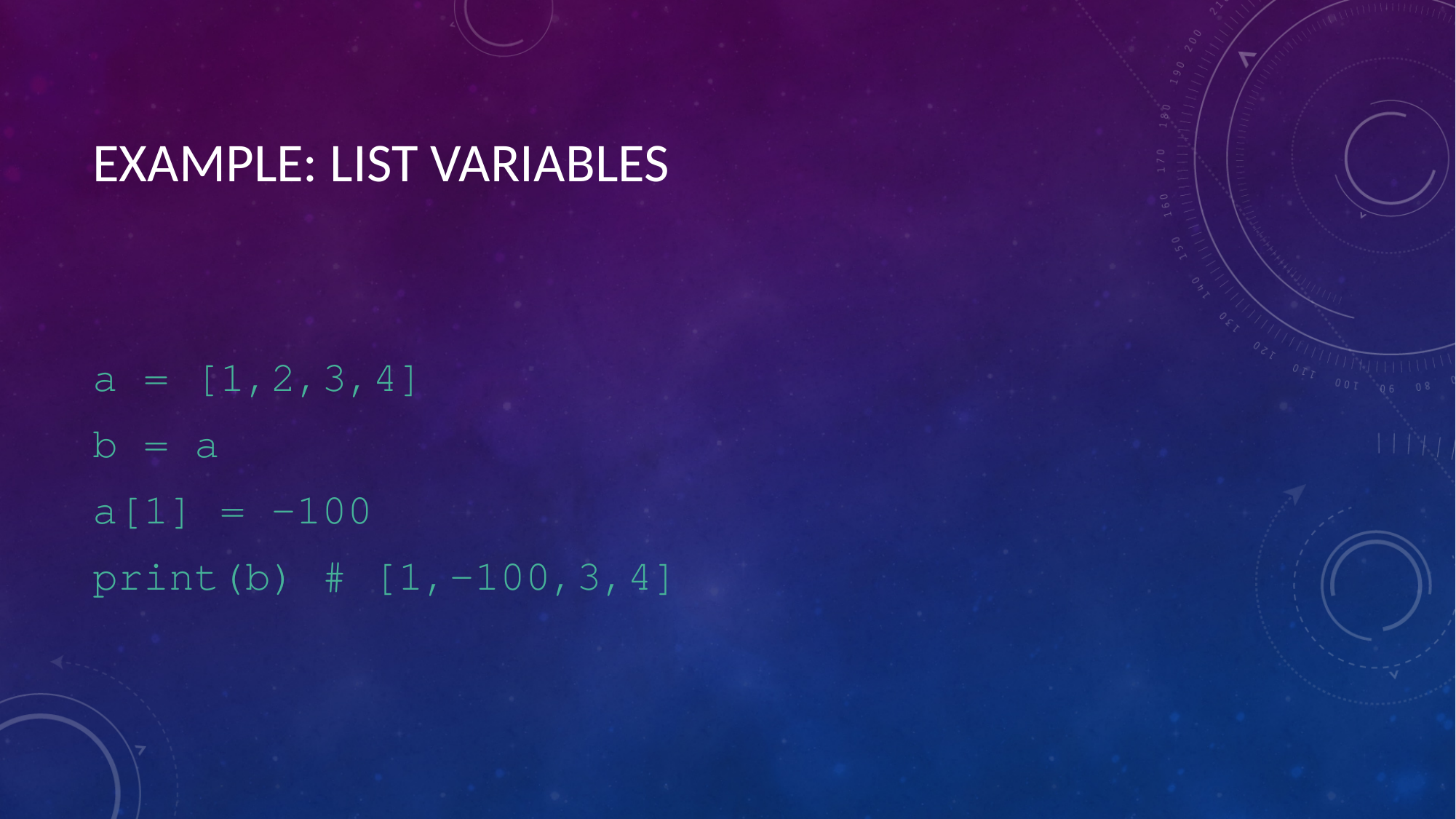

# Example: List Variables
a = [1,2,3,4]
b = a
a[1] = -100
print(b) # [1,-100,3,4]